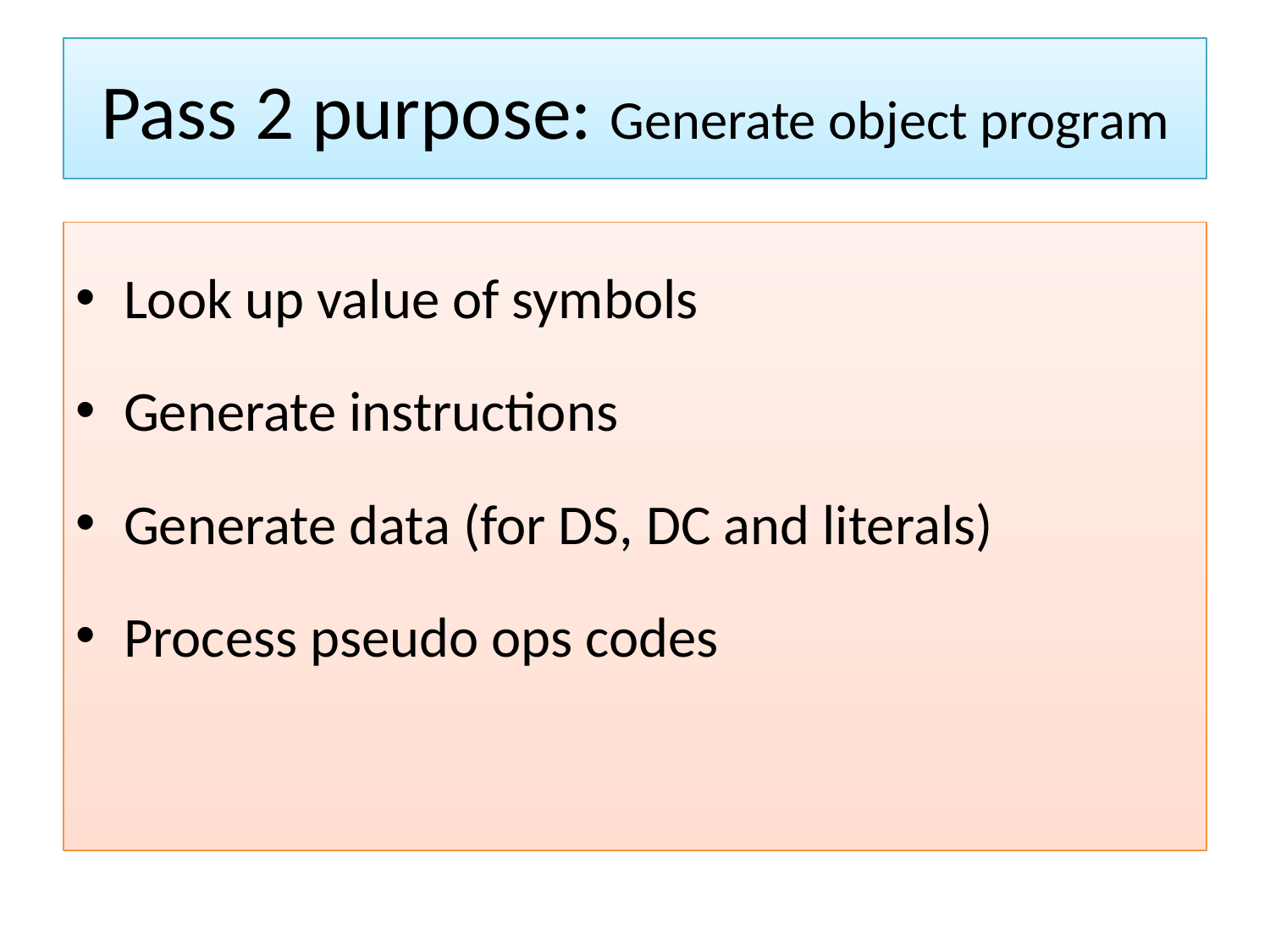

Pass 2 purpose: Generate object program
Look up value of symbols
Generate instructions
Generate data (for DS, DC and literals)
Process pseudo ops codes